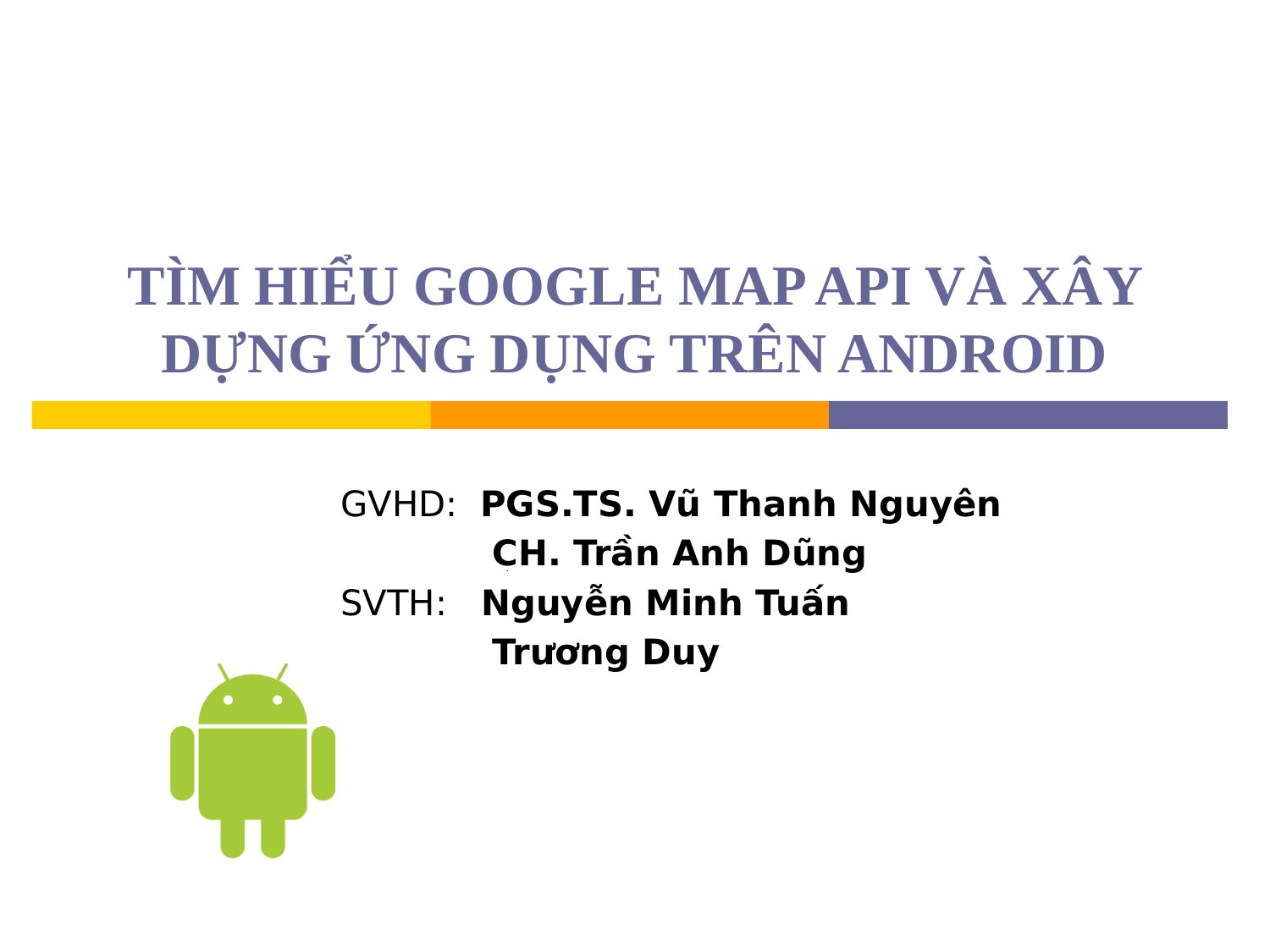

# TÌM HIỂU GOOGLE MAP API VÀ XÂY DỰNG ỨNG DỤNG TRÊN ANDROID
GVHD:  PGS.TS. Vũ Thanh Nguyên
	  CH. Trần Anh Dũng
SVTH:   Nguyễn Minh Tuấn
	  Trương Duy